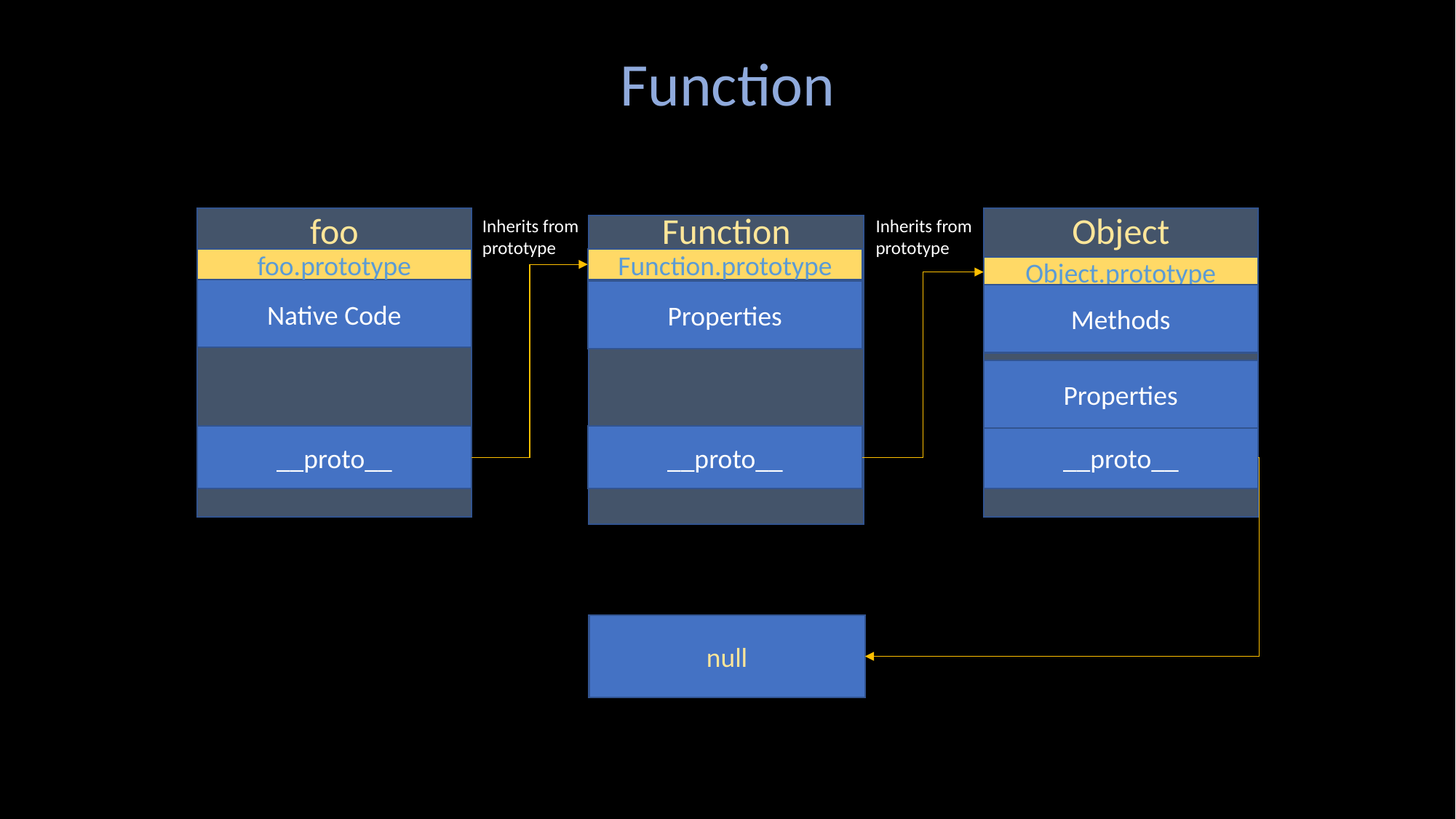

Function
foo
Object
Function

Inherits from
prototype
Inherits from
prototype

foo.prototype
Function.prototype
Object.prototype
Native Code
Properties
Methods
Properties
__proto__
__proto__
__proto__
null